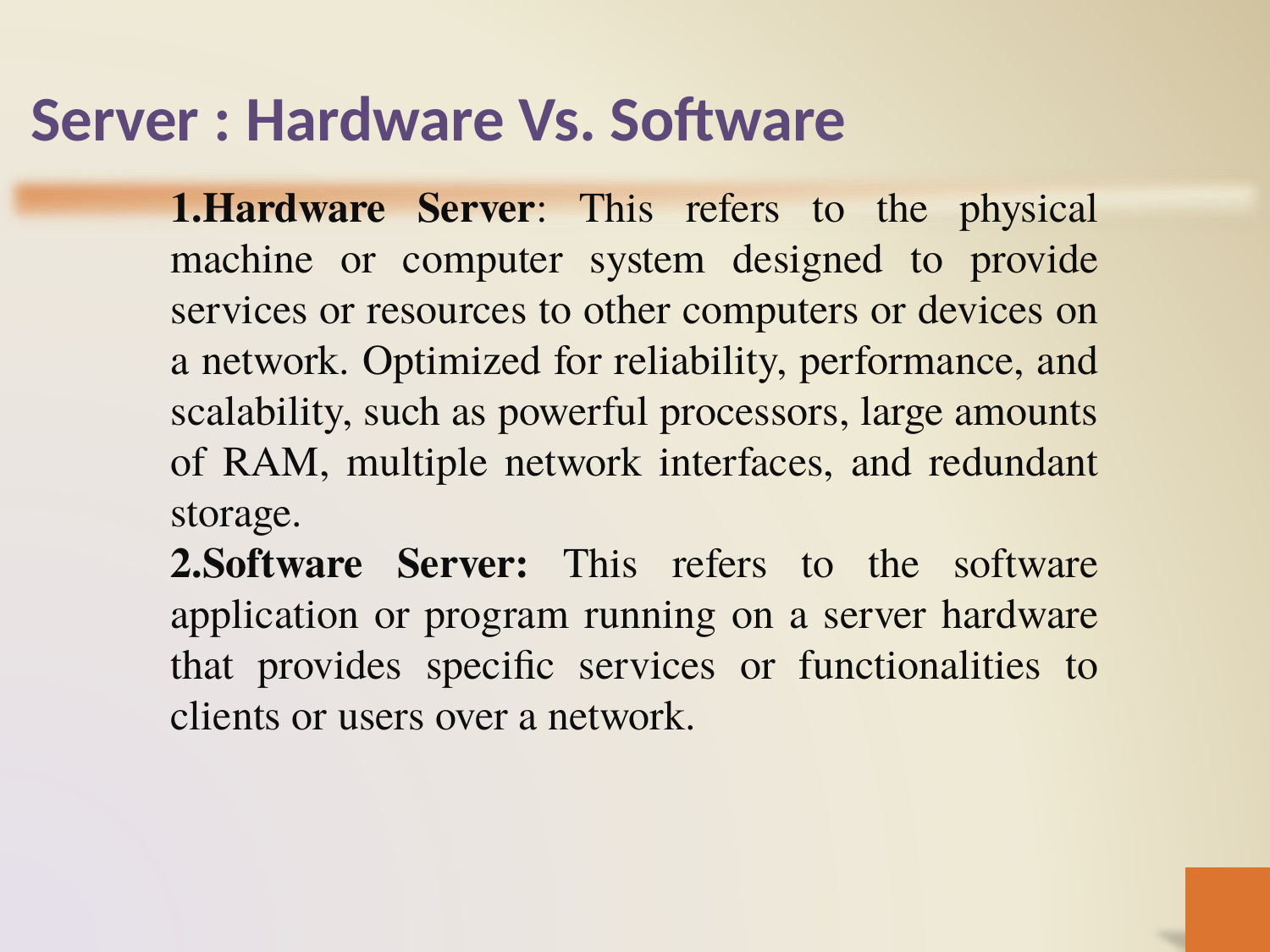

# Server : Hardware Vs. Software
Hardware Server: This refers to the physical machine or computer system designed to provide services or resources to other computers or devices on a network. Optimized for reliability, performance, and scalability, such as powerful processors, large amounts of RAM, multiple network interfaces, and redundant storage.
Software Server: This refers to the software application or program running on a server hardware that provides specific services or functionalities to clients or users over a network.